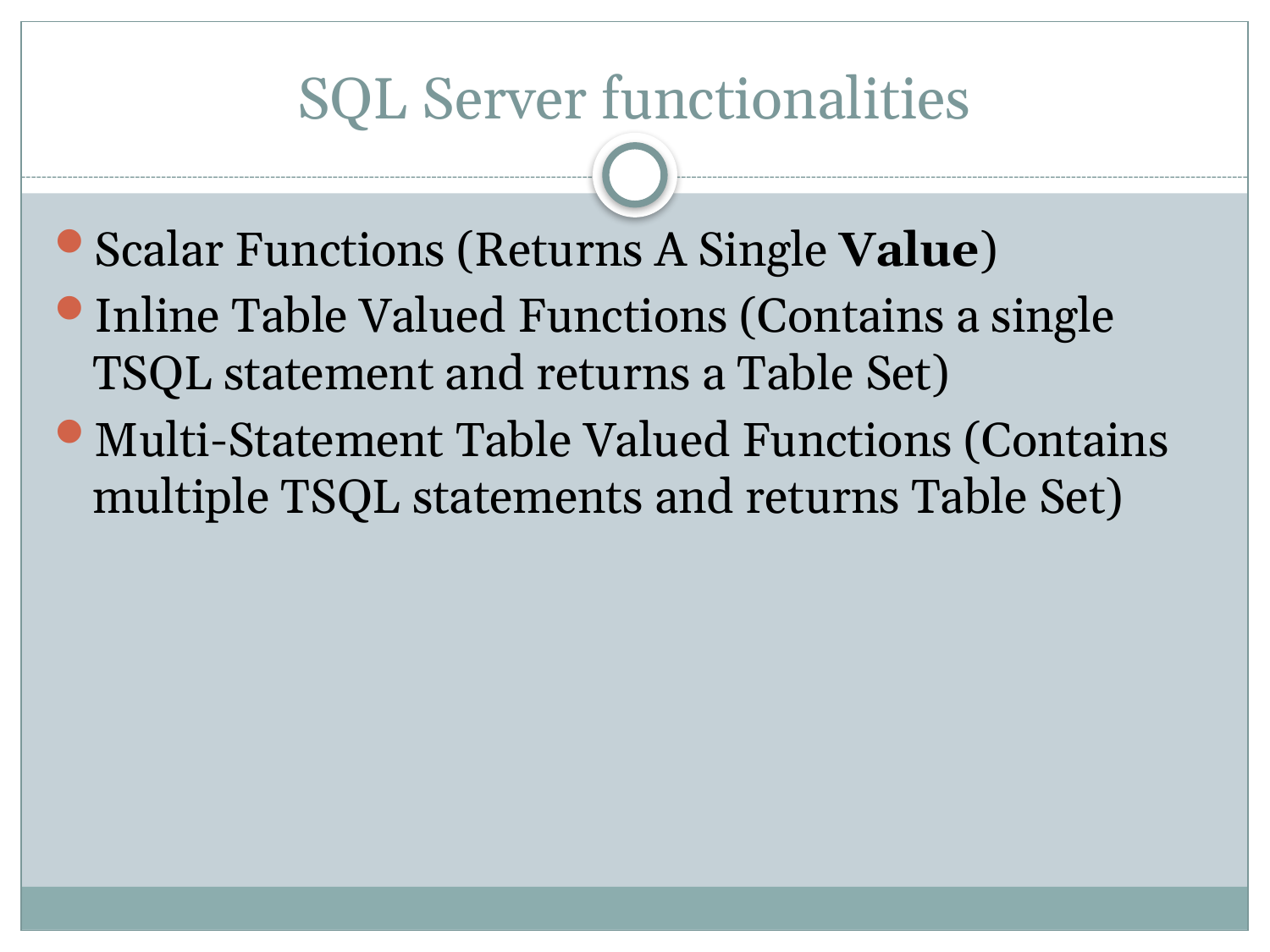

# SQL Server functionalities
Scalar Functions (Returns A Single Value)
Inline Table Valued Functions (Contains a single TSQL statement and returns a Table Set)
Multi-Statement Table Valued Functions (Contains multiple TSQL statements and returns Table Set)